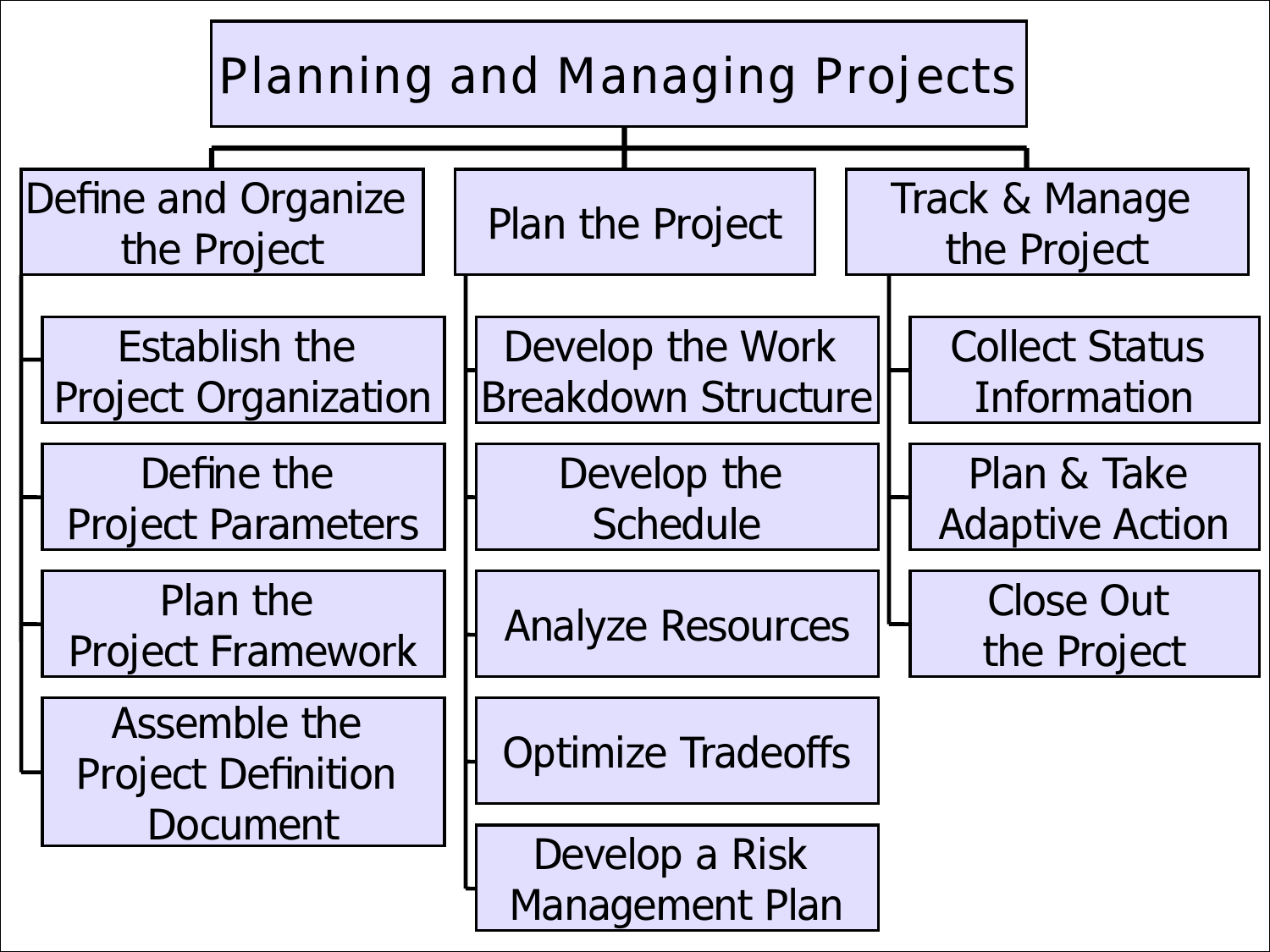

Planning and Managing Projects

Define and Organize
the Project
Plan the Project
Track & Manage
the Project

Establish the
Project Organization
Develop the Work
Breakdown Structure
Collect Status
Information

Define the
Project Parameters
Develop the
Schedule
Plan & Take
Adaptive Action

Plan the
Project Framework
Analyze Resources
Close Out
the Project

Assemble the
Project Definition
Document
Optimize Tradeoffs

Develop a Risk
Management Plan
1–9